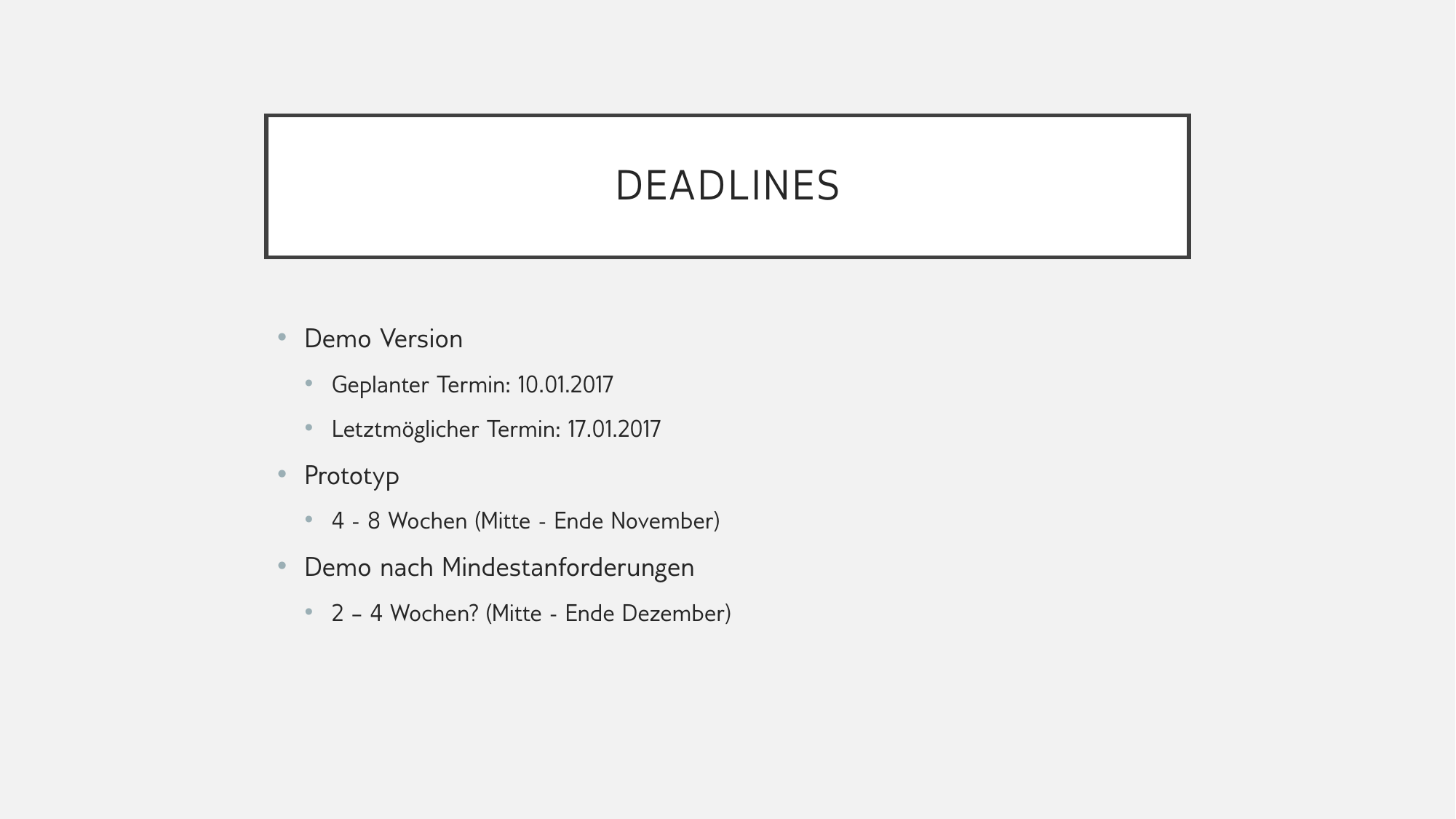

# Deadlines
Demo Version
Geplanter Termin: 10.01.2017
Letztmöglicher Termin: 17.01.2017
Prototyp
4 - 8 Wochen (Mitte - Ende November)
Demo nach Mindestanforderungen
2 – 4 Wochen? (Mitte - Ende Dezember)